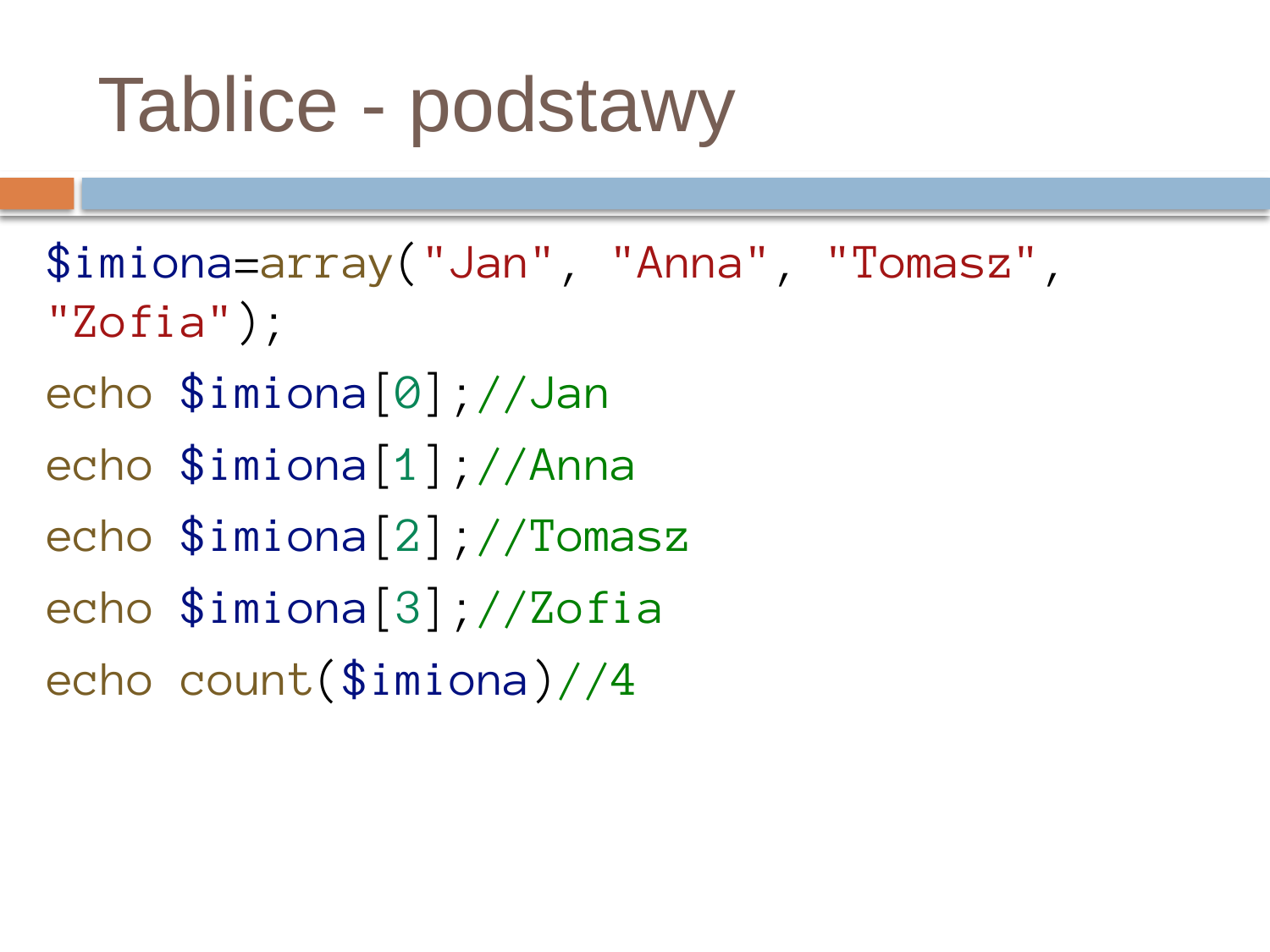

# Tablice - podstawy
$imiona=array("Jan", "Anna", "Tomasz", "Zofia");
echo $imiona[0];//Jan
echo $imiona[1];//Anna
echo $imiona[2];//Tomasz
echo $imiona[3];//Zofia
echo count($imiona)//4